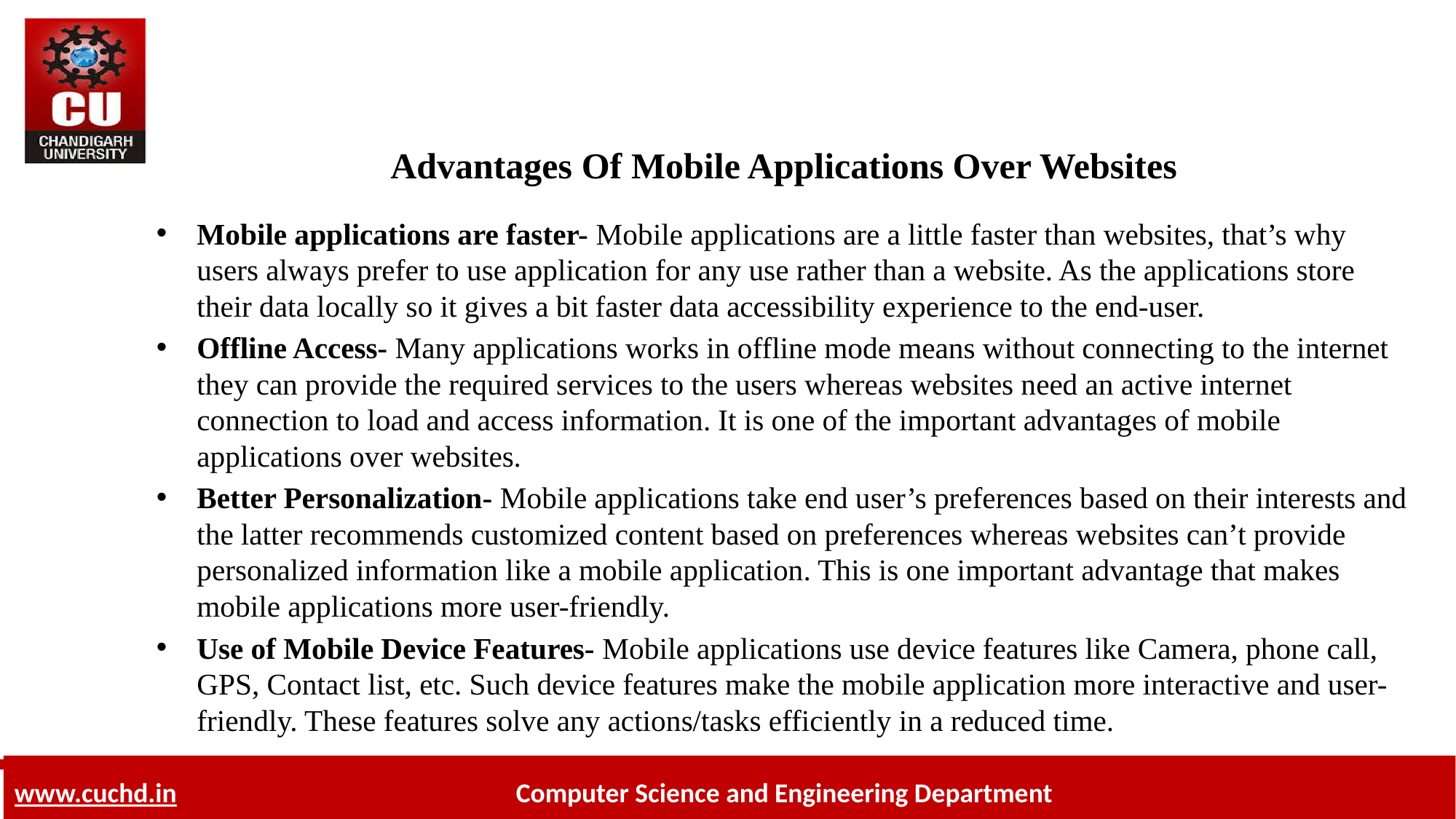

# Advantages Of Mobile Applications Over Websites
Mobile applications are faster- Mobile applications are a little faster than websites, that’s why users always prefer to use application for any use rather than a website. As the applications store their data locally so it gives a bit faster data accessibility experience to the end-user.
Offline Access- Many applications works in offline mode means without connecting to the internet they can provide the required services to the users whereas websites need an active internet connection to load and access information. It is one of the important advantages of mobile applications over websites.
Better Personalization- Mobile applications take end user’s preferences based on their interests and the latter recommends customized content based on preferences whereas websites can’t provide personalized information like a mobile application. This is one important advantage that makes mobile applications more user-friendly.
Use of Mobile Device Features- Mobile applications use device features like Camera, phone call, GPS, Contact list, etc. Such device features make the mobile application more interactive and user-friendly. These features solve any actions/tasks efficiently in a reduced time.